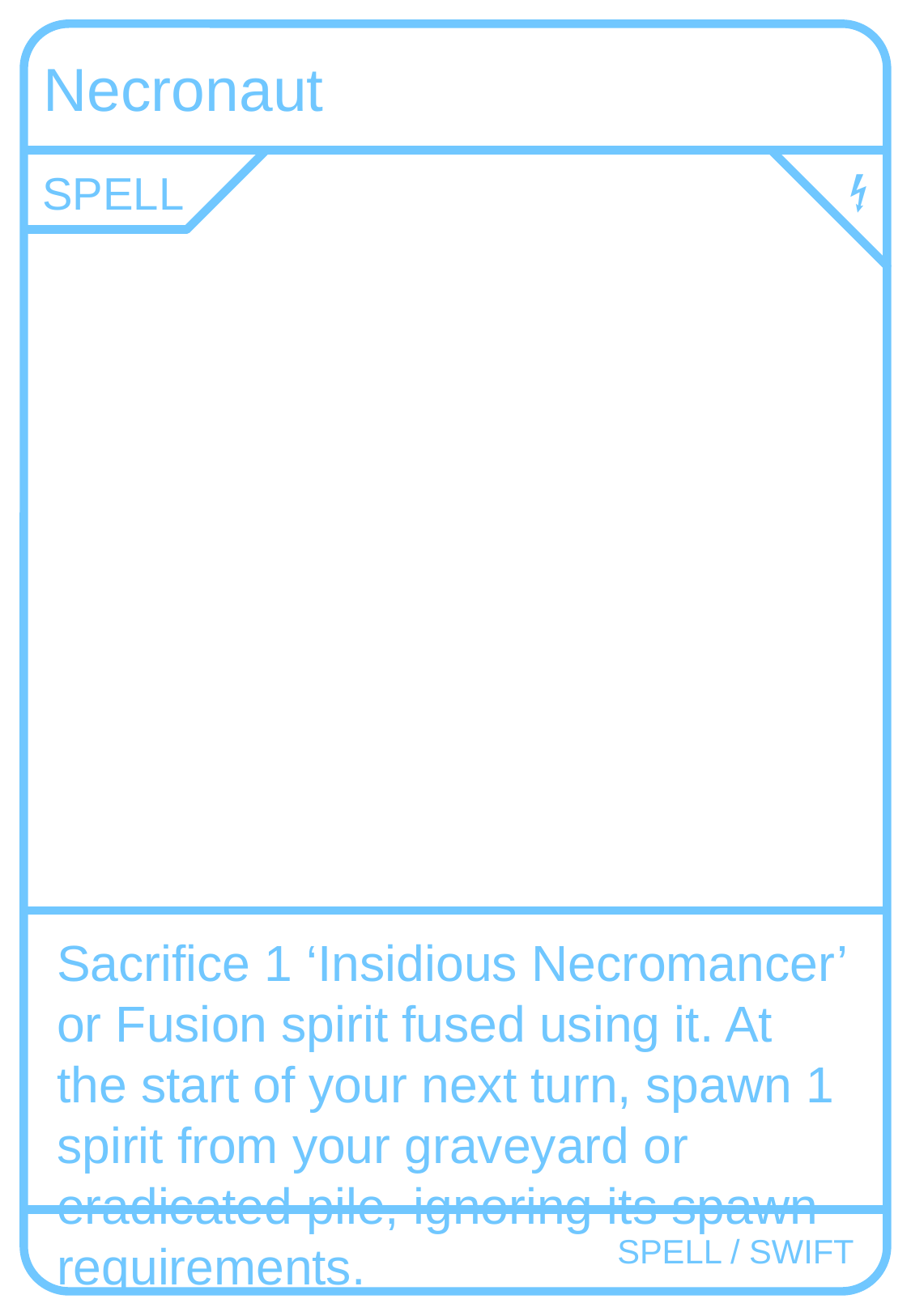

Necronaut
SPELL
⚡
Sacrifice 1 ‘Insidious Necromancer’ or Fusion spirit fused using it. At the start of your next turn, spawn 1 spirit from your graveyard or eradicated pile, ignoring its spawn requirements.
SPELL / SWIFT